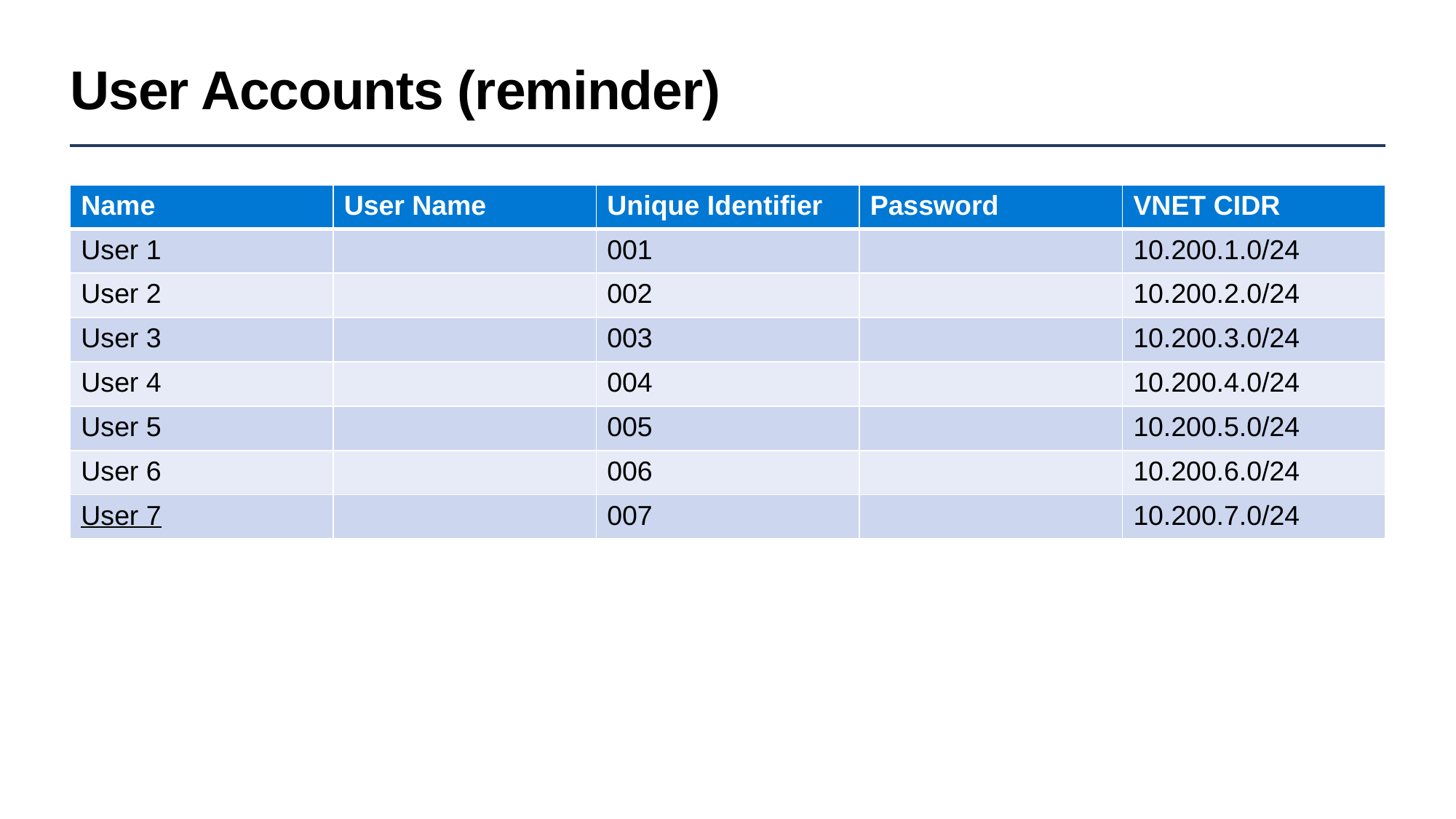

# User Accounts (reminder)
| Name | User Name | Unique Identifier | Password | VNET CIDR |
| --- | --- | --- | --- | --- |
| User 1 |  | 001 |  | 10.200.1.0/24 |
| User 2 |  | 002 |  | 10.200.2.0/24 |
| User 3 |  | 003 |  | 10.200.3.0/24 |
| User 4 |  | 004 |  | 10.200.4.0/24 |
| User 5 |  | 005 |  | 10.200.5.0/24 |
| User 6 |  | 006 |  | 10.200.6.0/24 |
| User 7 |  | 007 |  | 10.200.7.0/24 |